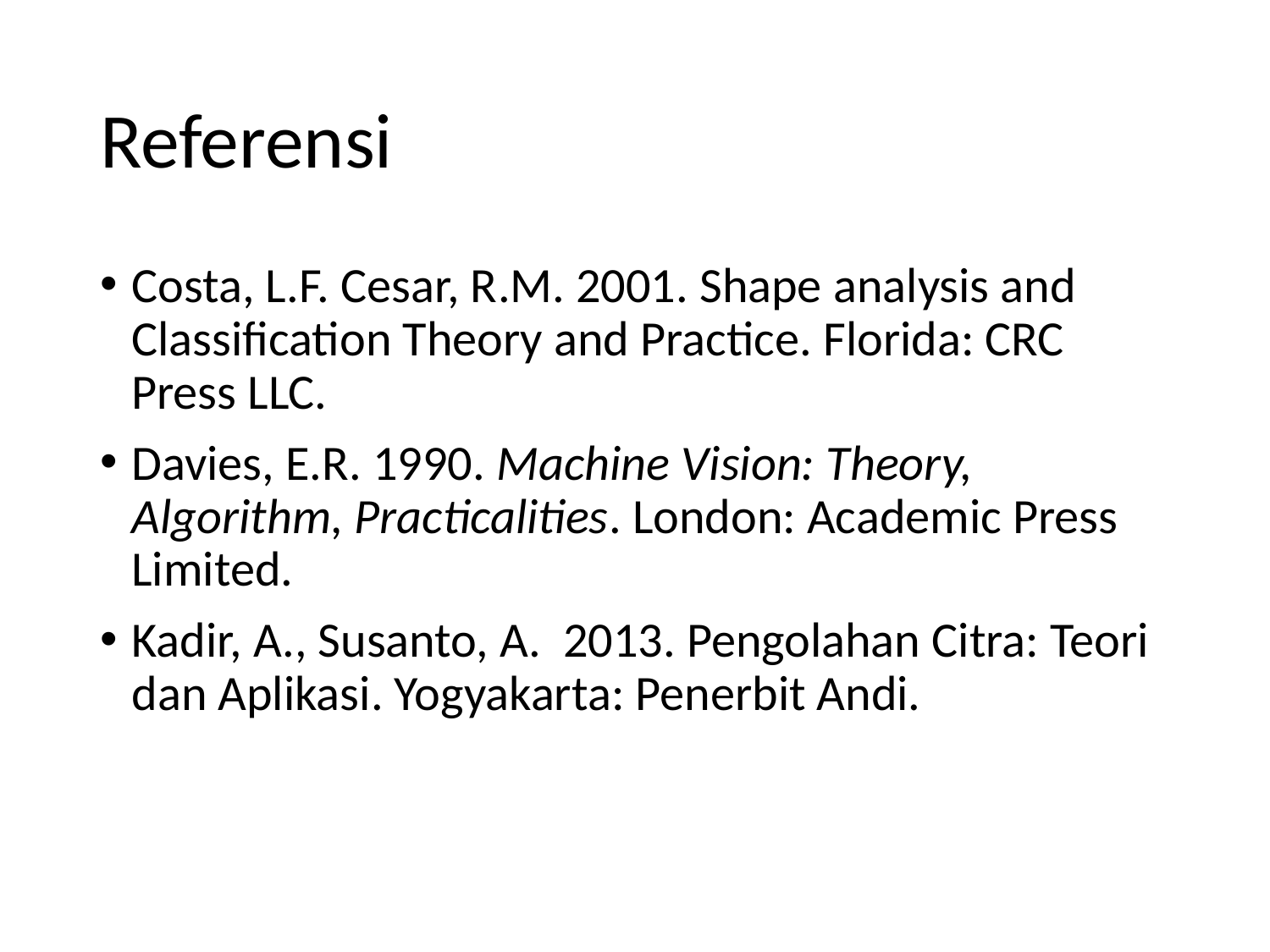

# Referensi
Costa, L.F. Cesar, R.M. 2001. Shape analysis and Classification Theory and Practice. Florida: CRC Press LLC.
Davies, E.R. 1990. Machine Vision: Theory, Algorithm, Practicalities. London: Academic Press Limited.
Kadir, A., Susanto, A.  2013. Pengolahan Citra: Teori dan Aplikasi. Yogyakarta: Penerbit Andi.